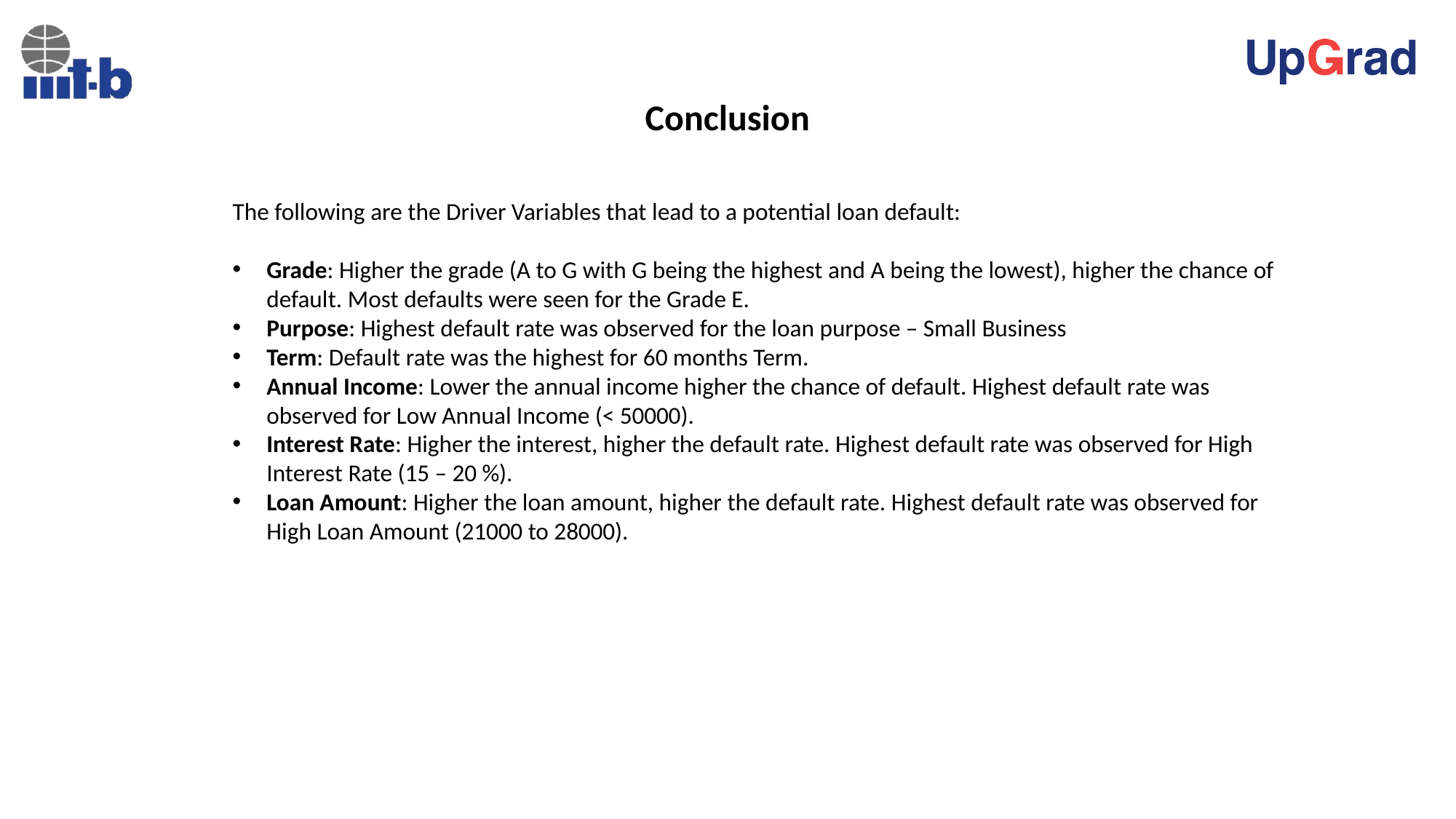

Conclusion
The following are the Driver Variables that lead to a potential loan default:

Grade: Higher the grade (A to G with G being the highest and A being the lowest), higher the chance of default. Most defaults were seen for the Grade E.
Purpose: Highest default rate was observed for the loan purpose – Small Business
Term: Default rate was the highest for 60 months Term.
Annual Income: Lower the annual income higher the chance of default. Highest default rate was observed for Low Annual Income (< 50000).
Interest Rate: Higher the interest, higher the default rate. Highest default rate was observed for High Interest Rate (15 – 20 %).
Loan Amount: Higher the loan amount, higher the default rate. Highest default rate was observed for High Loan Amount (21000 to 28000).